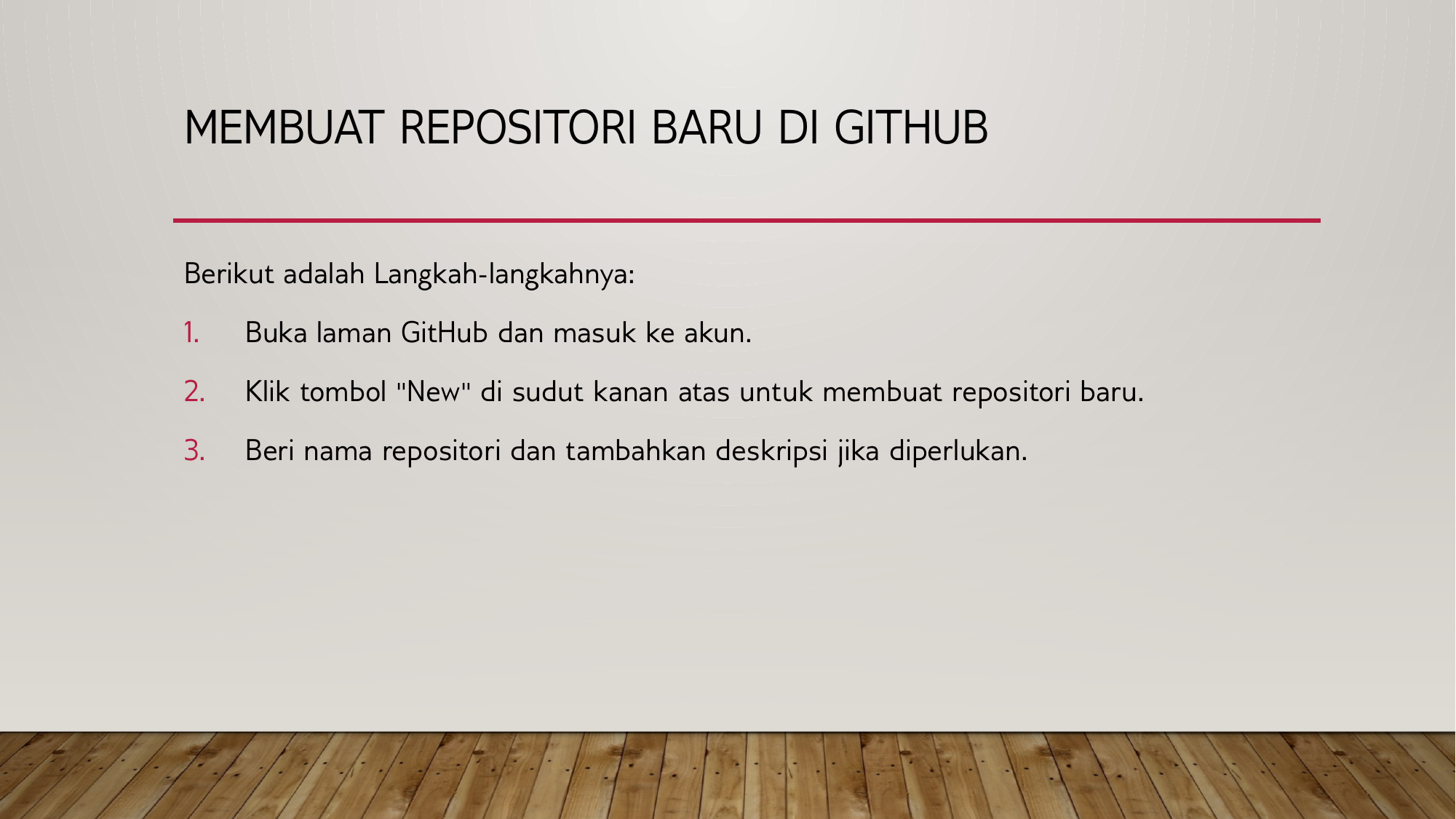

# Membuat Repositori Baru di Github
Berikut adalah Langkah-langkahnya:
Buka laman GitHub dan masuk ke akun.
Klik tombol "New" di sudut kanan atas untuk membuat repositori baru.
Beri nama repositori dan tambahkan deskripsi jika diperlukan.